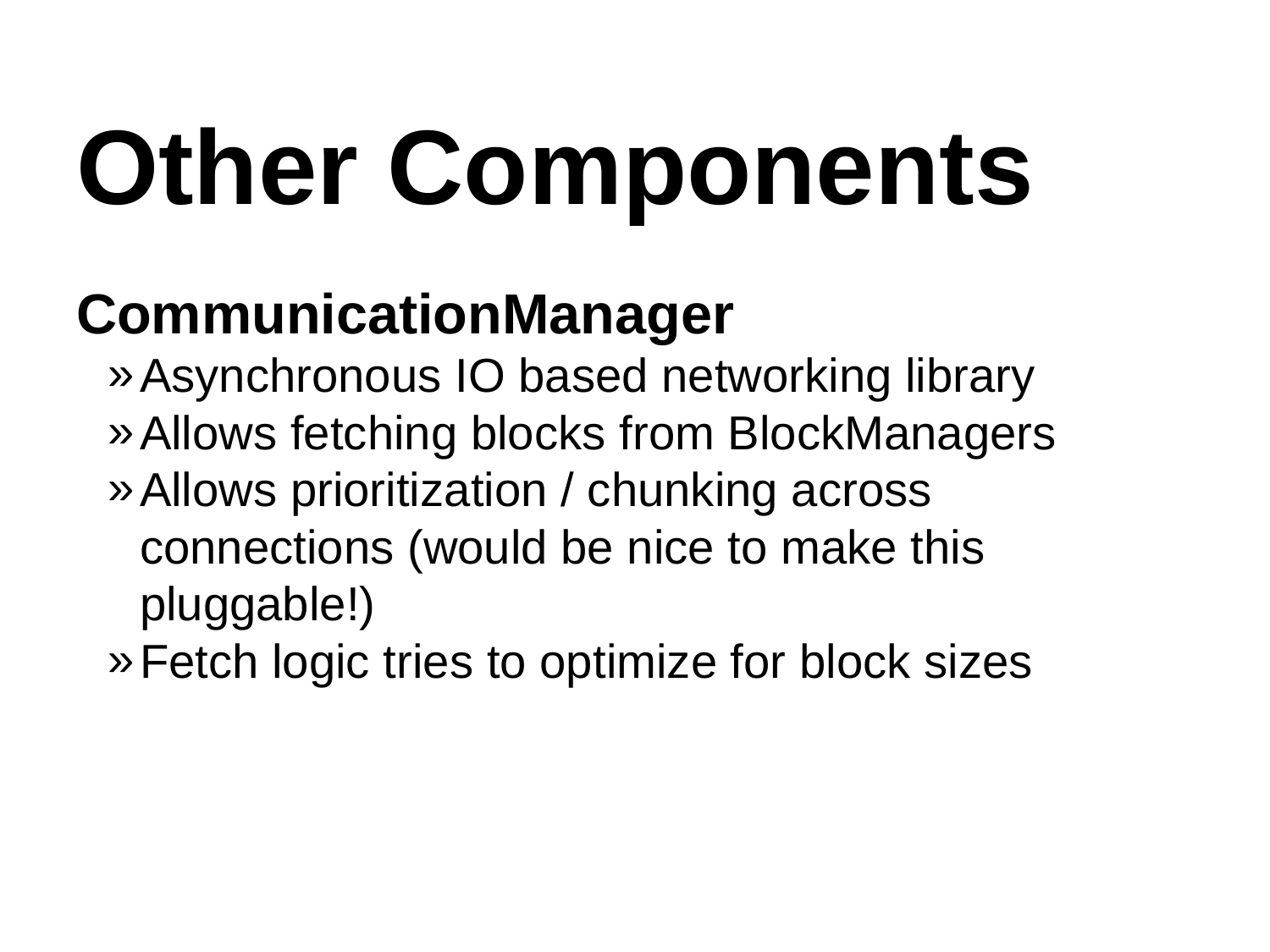

# Other Components
CommunicationManager
Asynchronous IO based networking library
Allows fetching blocks from BlockManagers
Allows prioritization / chunking across connections (would be nice to make this pluggable!)
Fetch logic tries to optimize for block sizes